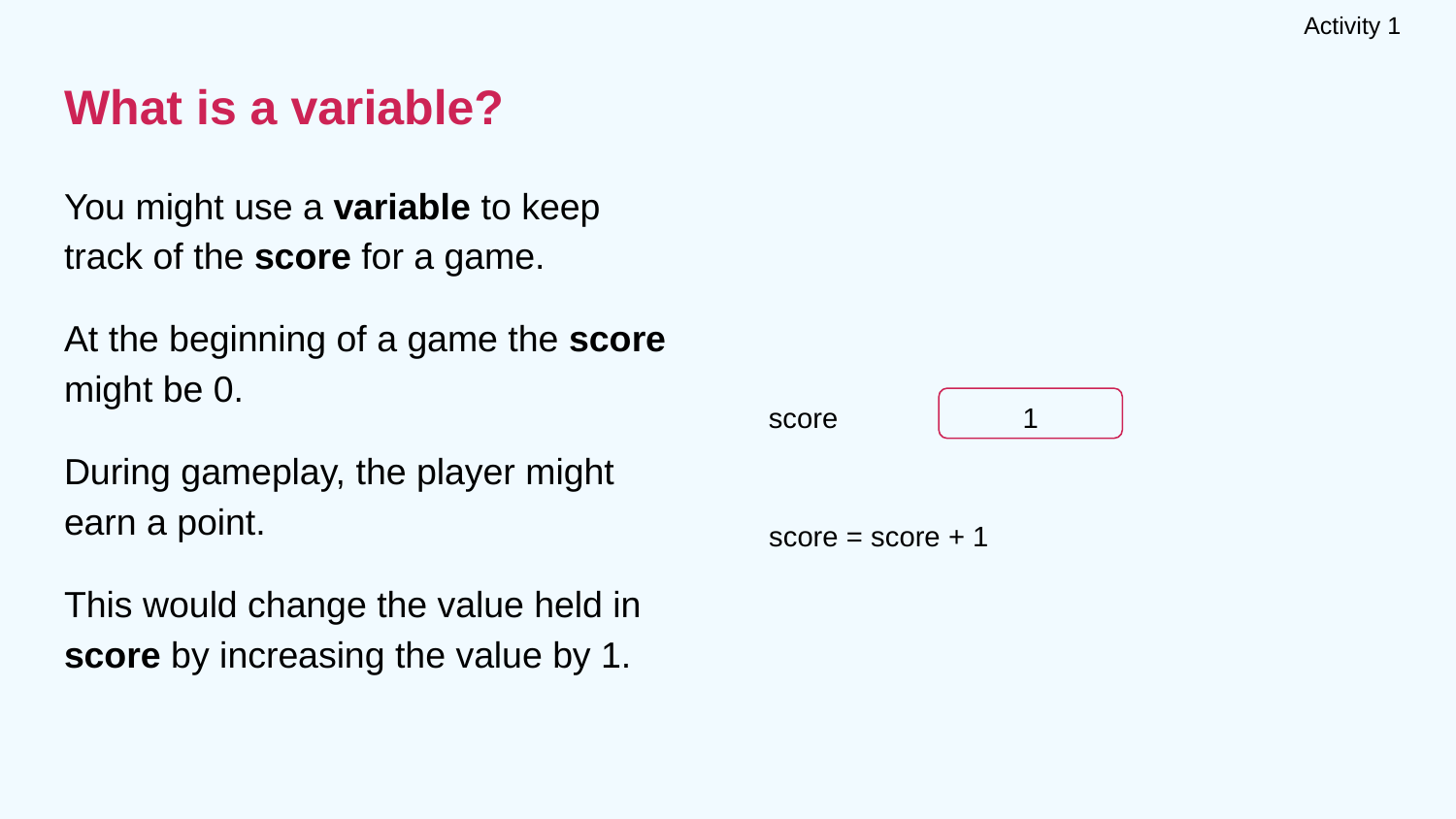

Activity 1
# What is a variable?
You might use a variable to keep track of the score for a game.
At the beginning of a game the score might be 0.
During gameplay, the player might earn a point.
This would change the value held in score by increasing the value by 1.
score
1
score = score + 1